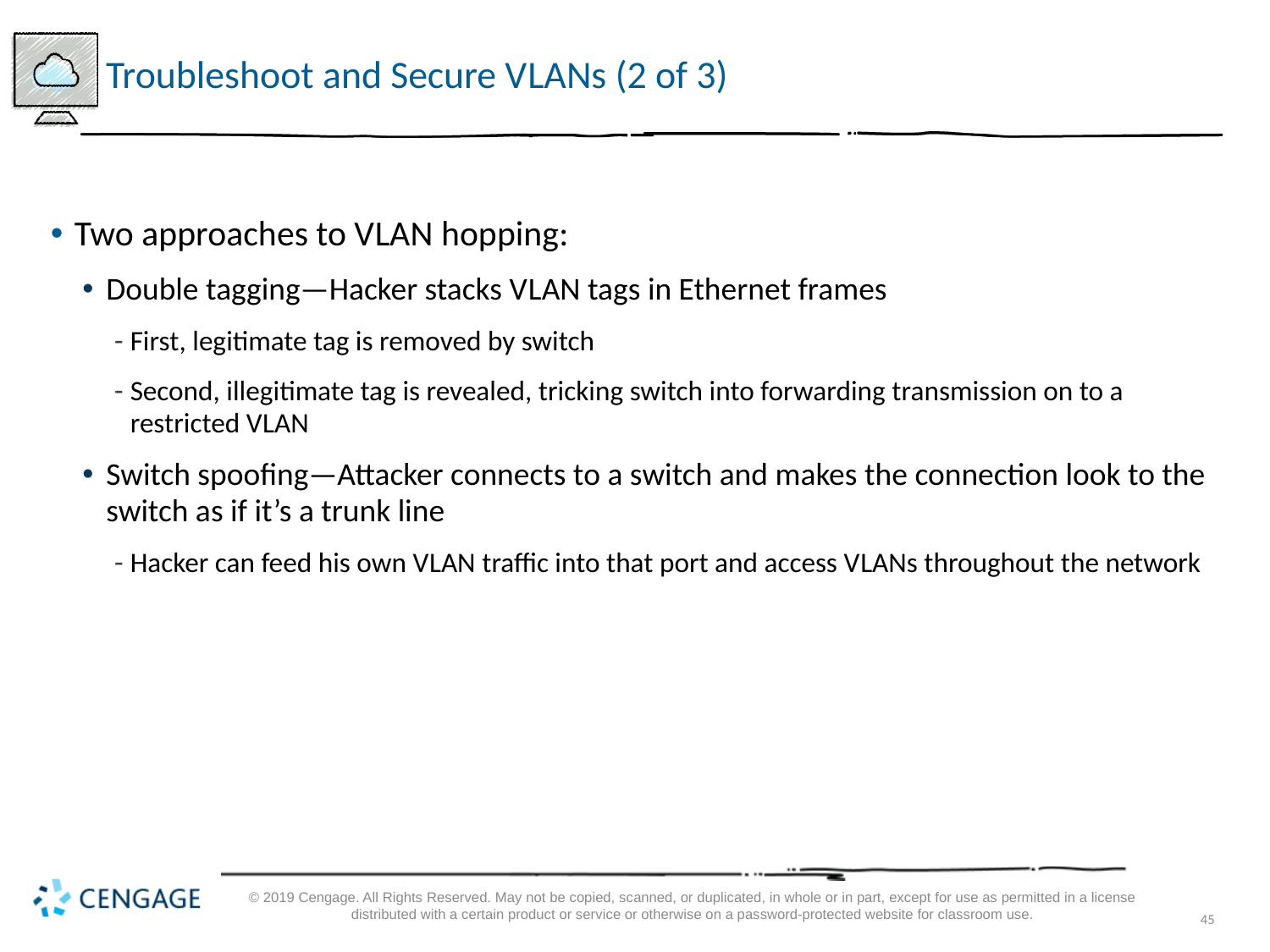

# Troubleshoot and Secure V LANs (2 of 3)
Two approaches to V LAN hopping:
Double tagging—Hacker stacks V LAN tags in Ethernet frames
First, legitimate tag is removed by switch
Second, illegitimate tag is revealed, tricking switch into forwarding transmission on to a restricted V LAN
Switch spoofing—Attacker connects to a switch and makes the connection look to the switch as if it’s a trunk line
Hacker can feed his own V LAN traffic into that port and access V LANs throughout the network
© 2019 Cengage. All Rights Reserved. May not be copied, scanned, or duplicated, in whole or in part, except for use as permitted in a license distributed with a certain product or service or otherwise on a password-protected website for classroom use.